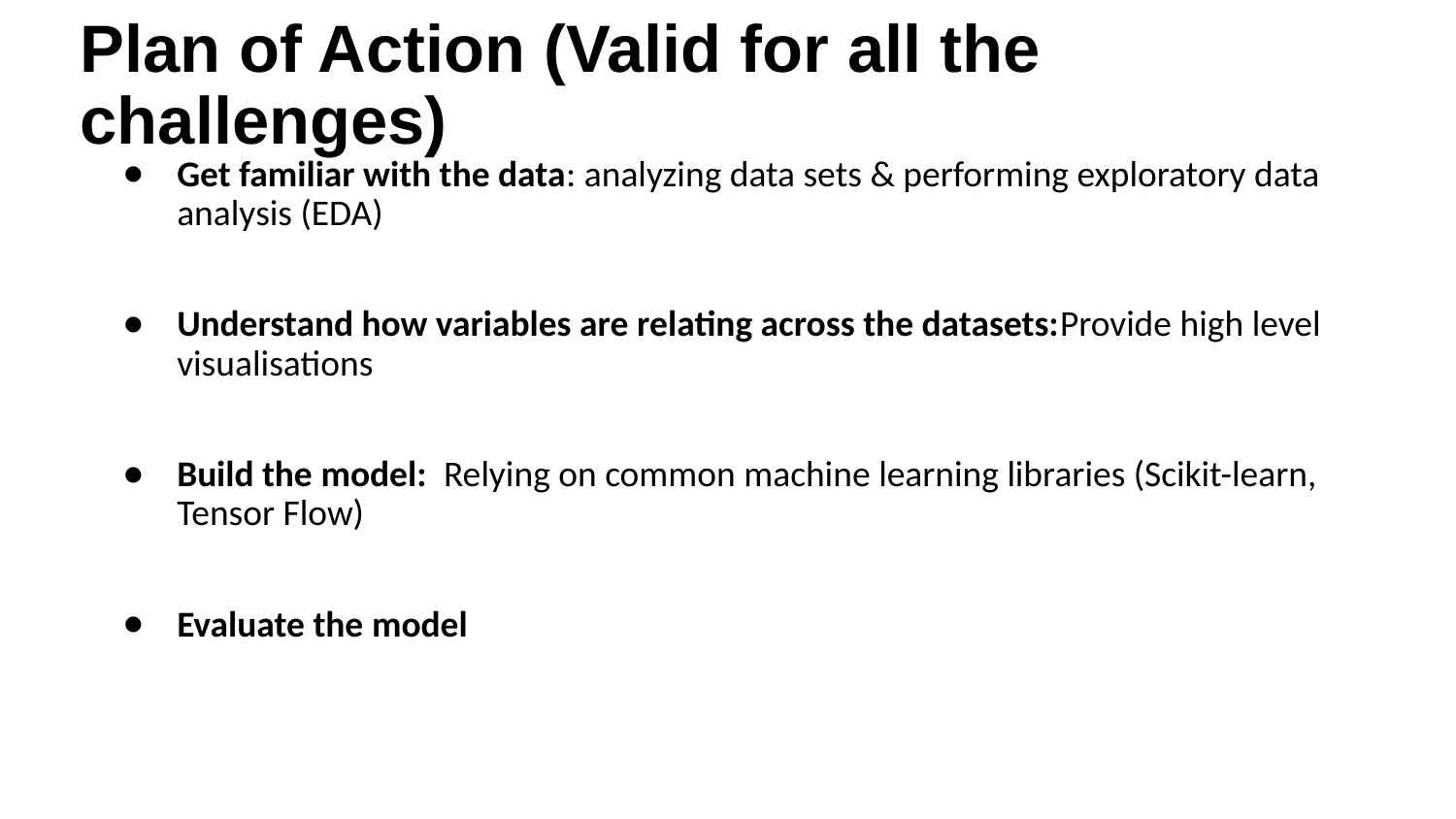

# Plan of Action (Valid for all the challenges)
Get familiar with the data: analyzing data sets & performing exploratory data analysis (EDA)

Understand how variables are relating across the datasets:Provide high level visualisations

Build the model:  Relying on common machine learning libraries (Scikit-learn, Tensor Flow)

Evaluate the model